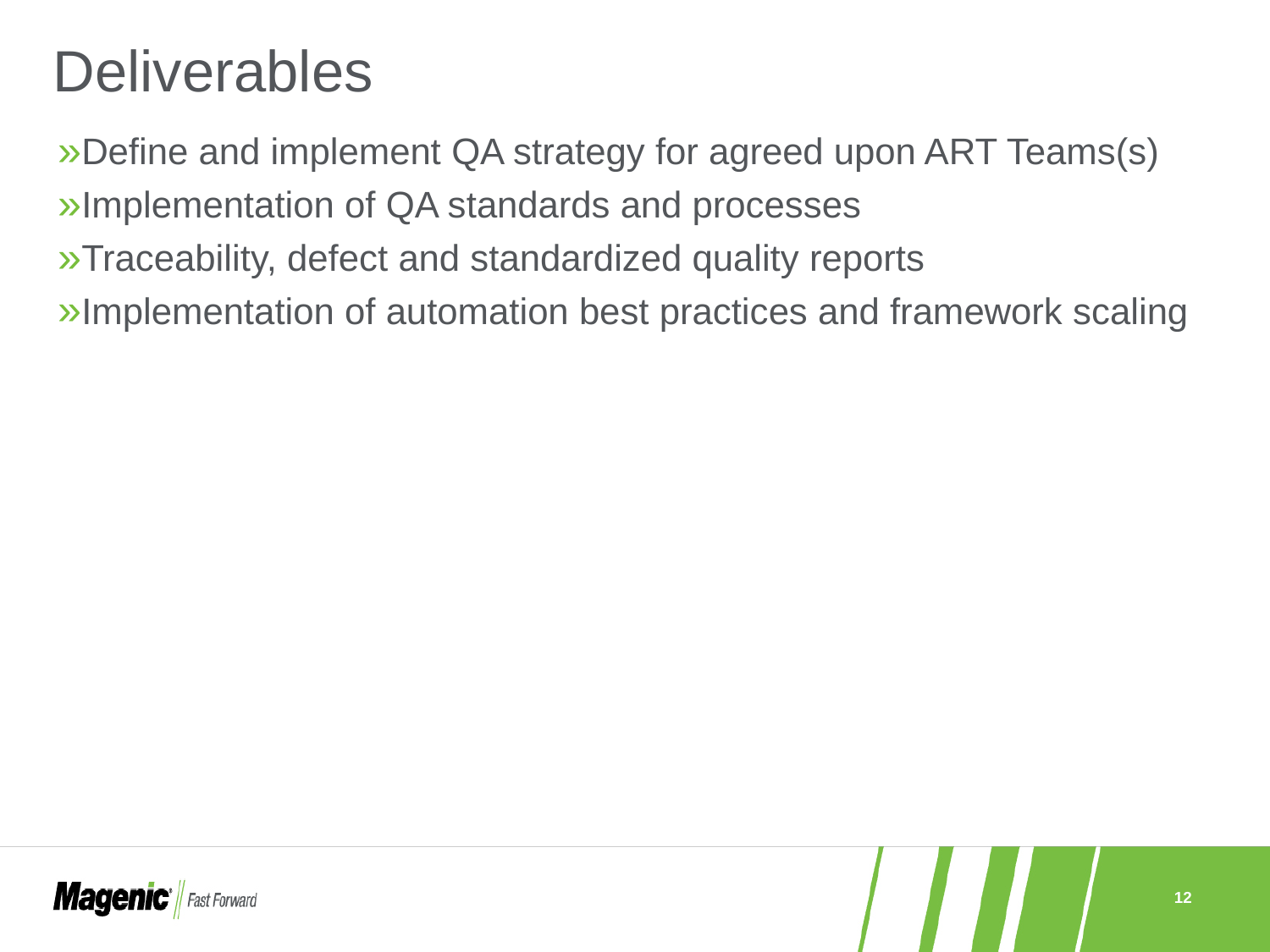

# Deliverables
Define and implement QA strategy for agreed upon ART Teams(s)
Implementation of QA standards and processes
Traceability, defect and standardized quality reports
Implementation of automation best practices and framework scaling